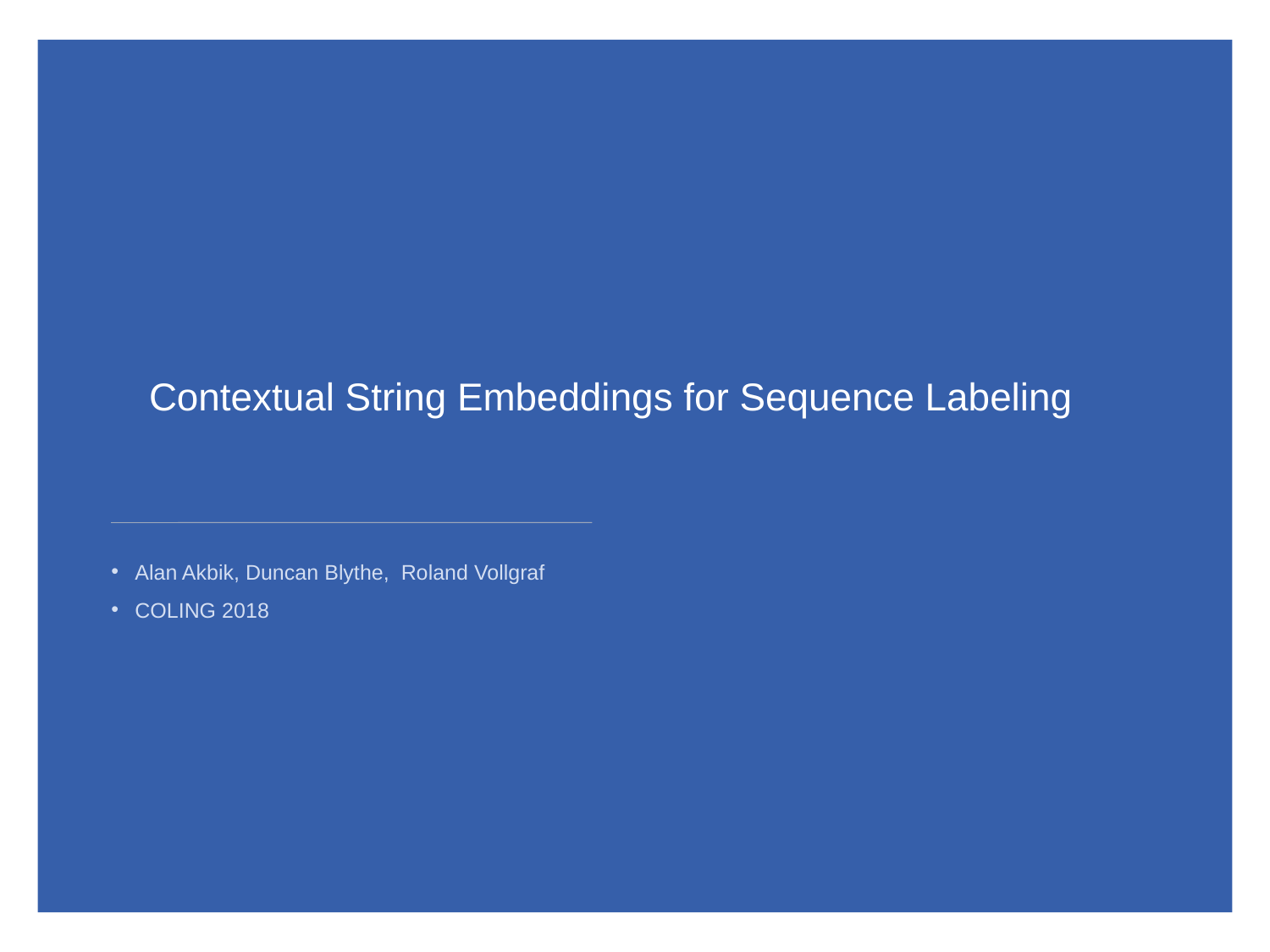

Contextual String Embeddings for Sequence Labeling
Alan Akbik, Duncan Blythe,  Roland Vollgraf
COLING 2018